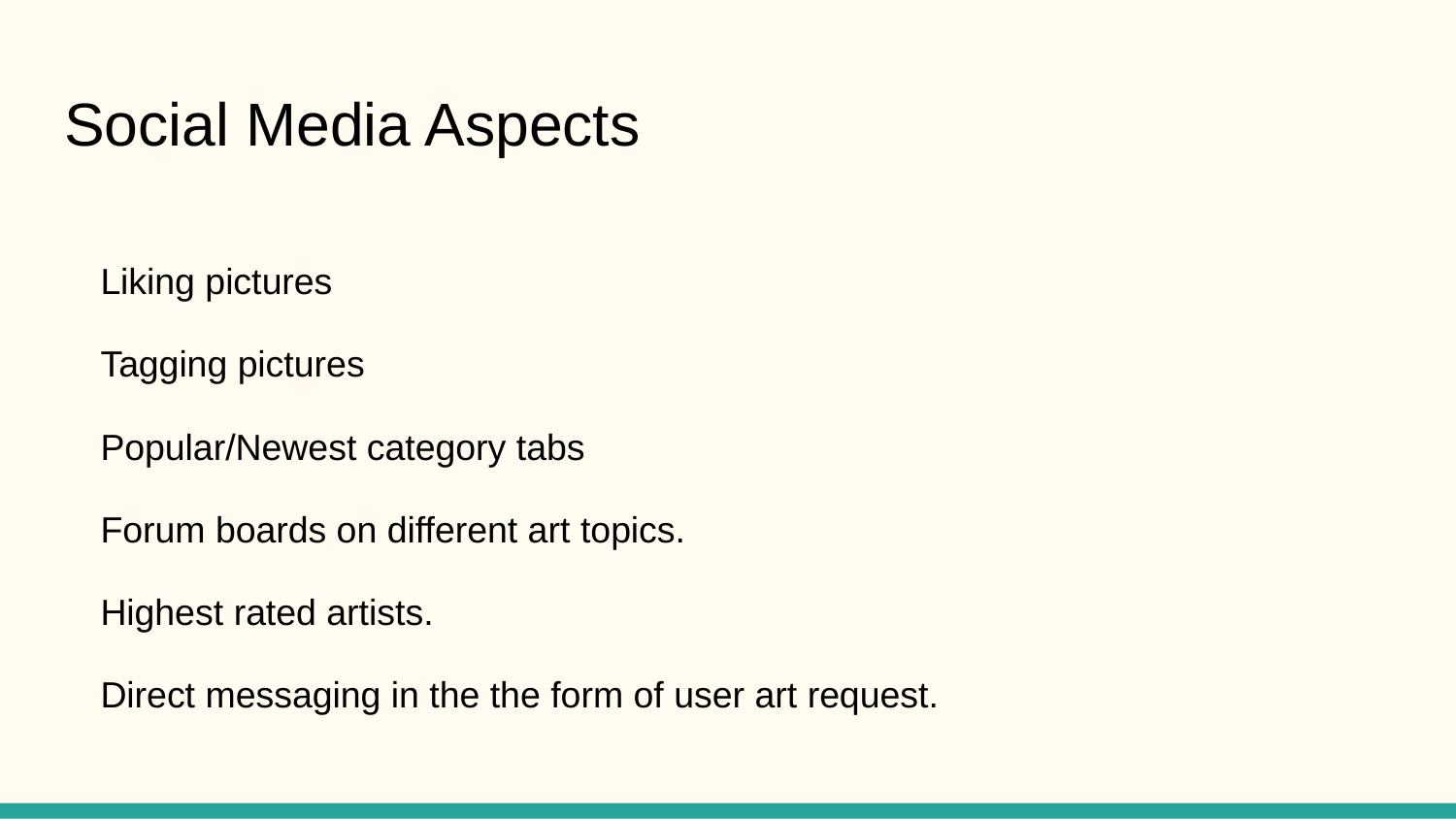

# Social Media Aspects
Liking pictures
Tagging pictures
Popular/Newest category tabs
Forum boards on different art topics.
Highest rated artists.
Direct messaging in the the form of user art request.